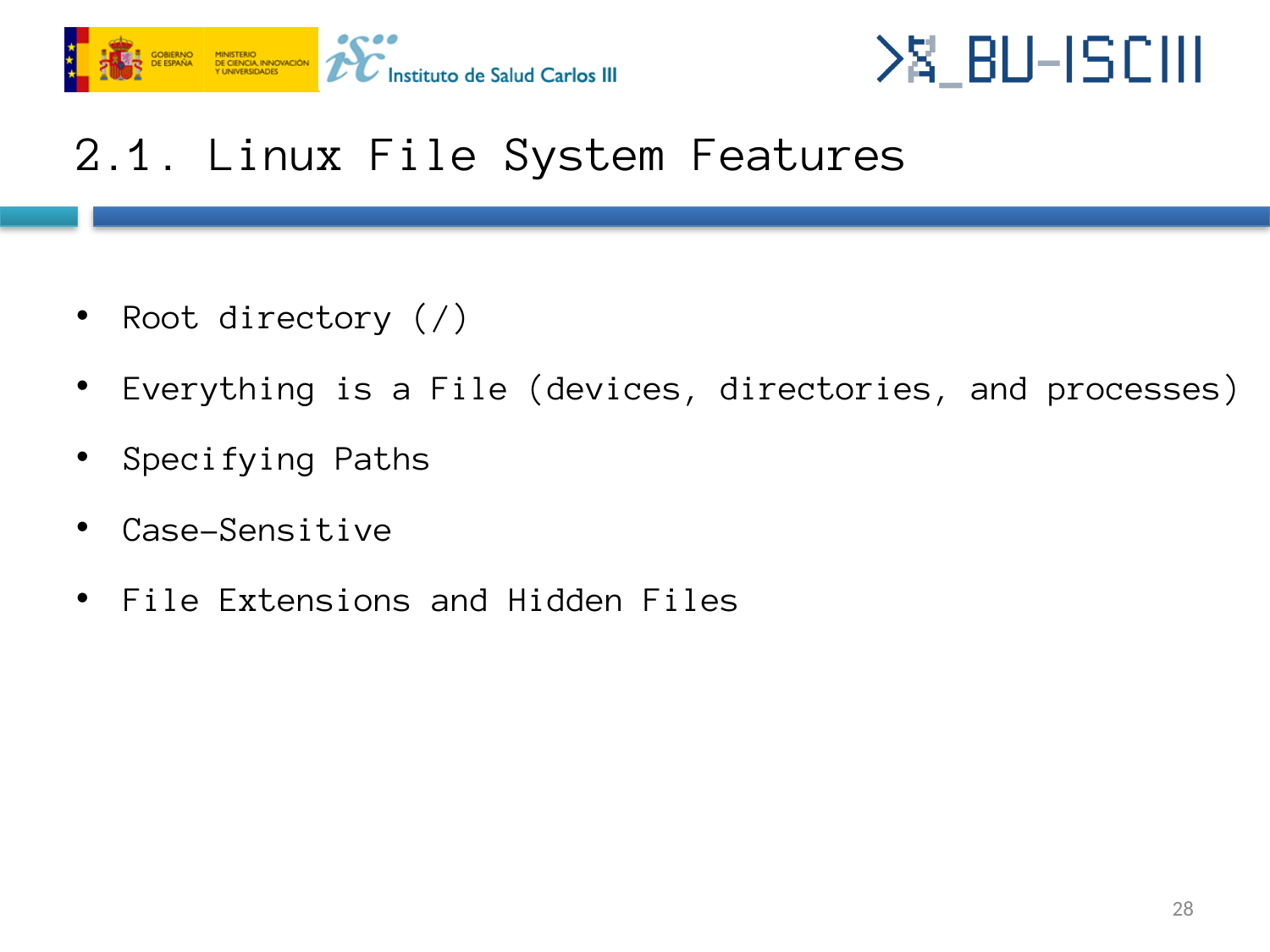

# 2.1. Linux File System Features
Root directory (/)
Everything is a File (devices, directories, and processes)
Specifying Paths
Case-Sensitive
File Extensions and Hidden Files
28